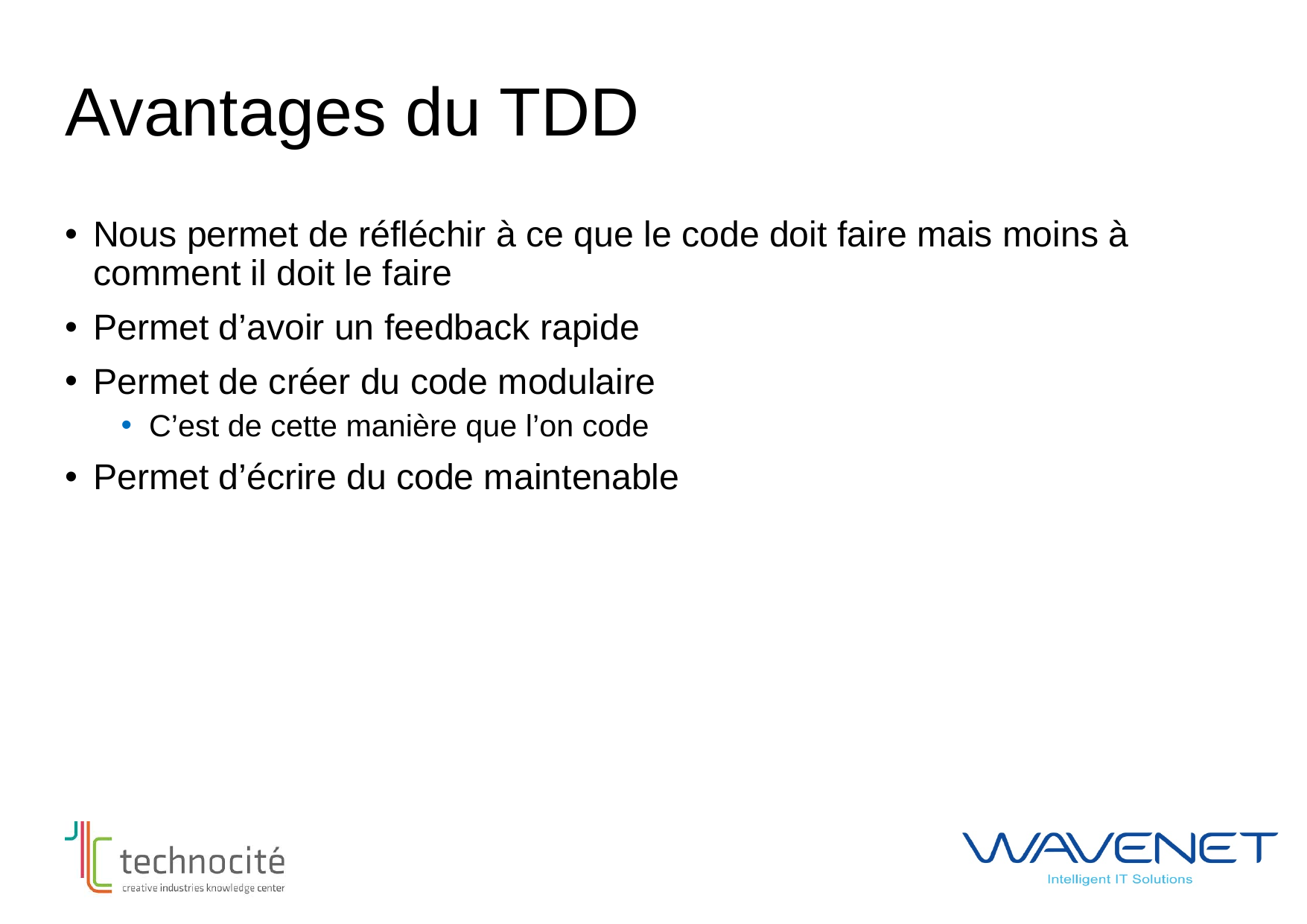

# Avantages du TDD
Nous permet de réfléchir à ce que le code doit faire mais moins à comment il doit le faire
Permet d’avoir un feedback rapide
Permet de créer du code modulaire
C’est de cette manière que l’on code
Permet d’écrire du code maintenable